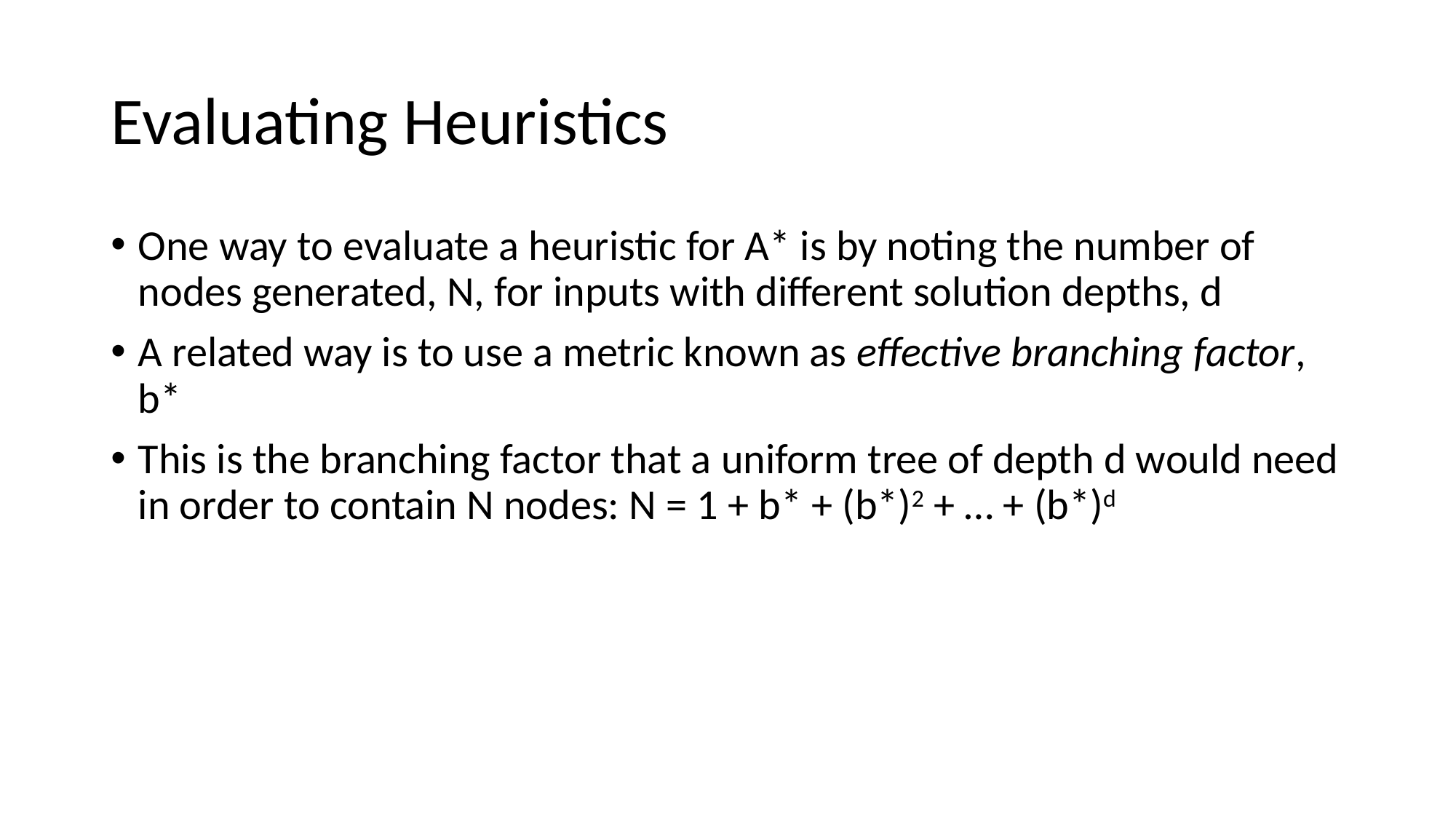

# Evaluating Heuristics
One way to evaluate a heuristic for A* is by noting the number of nodes generated, N, for inputs with different solution depths, d
A related way is to use a metric known as effective branching factor, b*
This is the branching factor that a uniform tree of depth d would need in order to contain N nodes: N = 1 + b* + (b*)2 + … + (b*)d